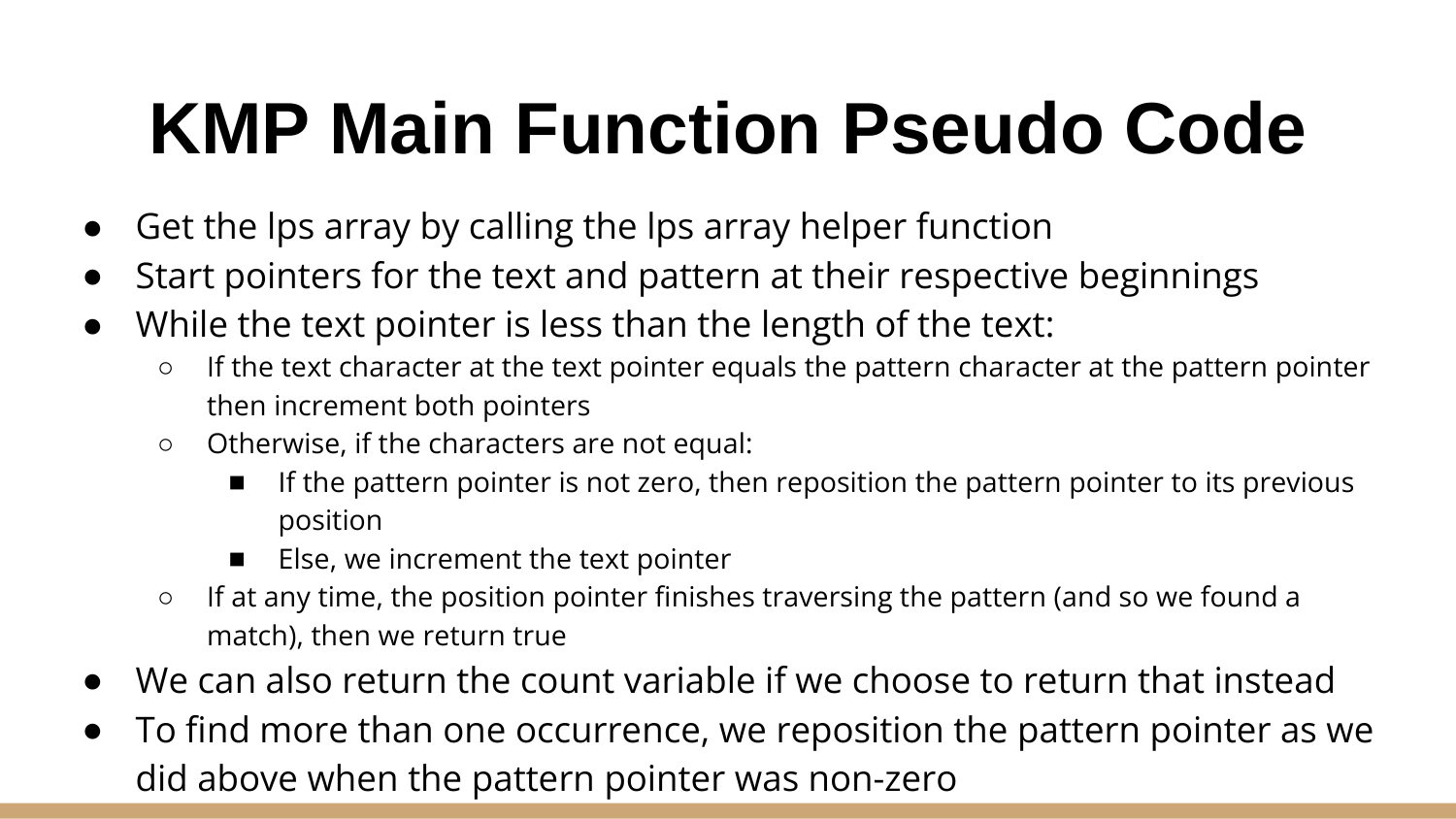

# KMP Main Function Pseudo Code
Get the lps array by calling the lps array helper function
Start pointers for the text and pattern at their respective beginnings
While the text pointer is less than the length of the text:
If the text character at the text pointer equals the pattern character at the pattern pointer then increment both pointers
Otherwise, if the characters are not equal:
If the pattern pointer is not zero, then reposition the pattern pointer to its previous position
Else, we increment the text pointer
If at any time, the position pointer finishes traversing the pattern (and so we found a match), then we return true
We can also return the count variable if we choose to return that instead
To find more than one occurrence, we reposition the pattern pointer as we did above when the pattern pointer was non-zero